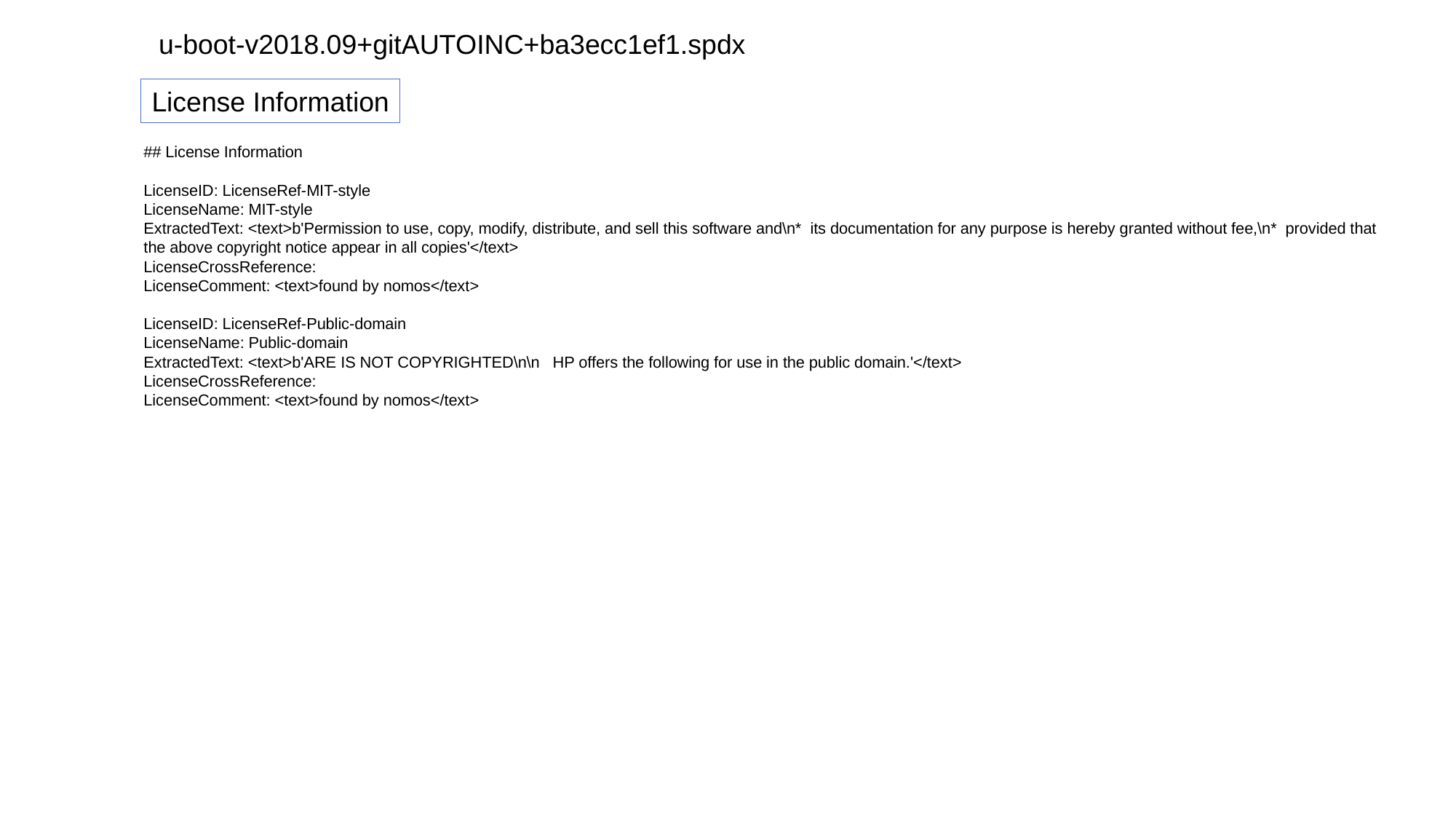

u-boot-v2018.09+gitAUTOINC+ba3ecc1ef1.spdx
License Information
## License Information

LicenseID: LicenseRef-MIT-style
LicenseName: MIT-style
ExtractedText: <text>b'Permission to use, copy, modify, distribute, and sell this software and\n*  its documentation for any purpose is hereby granted without fee,\n*  provided that the above copyright notice appear in all copies'</text>
LicenseCrossReference:
LicenseComment: <text>found by nomos</text>

LicenseID: LicenseRef-Public-domain
LicenseName: Public-domain
ExtractedText: <text>b'ARE IS NOT COPYRIGHTED\n\n   HP offers the following for use in the public domain.'</text>
LicenseCrossReference:
LicenseComment: <text>found by nomos</text>